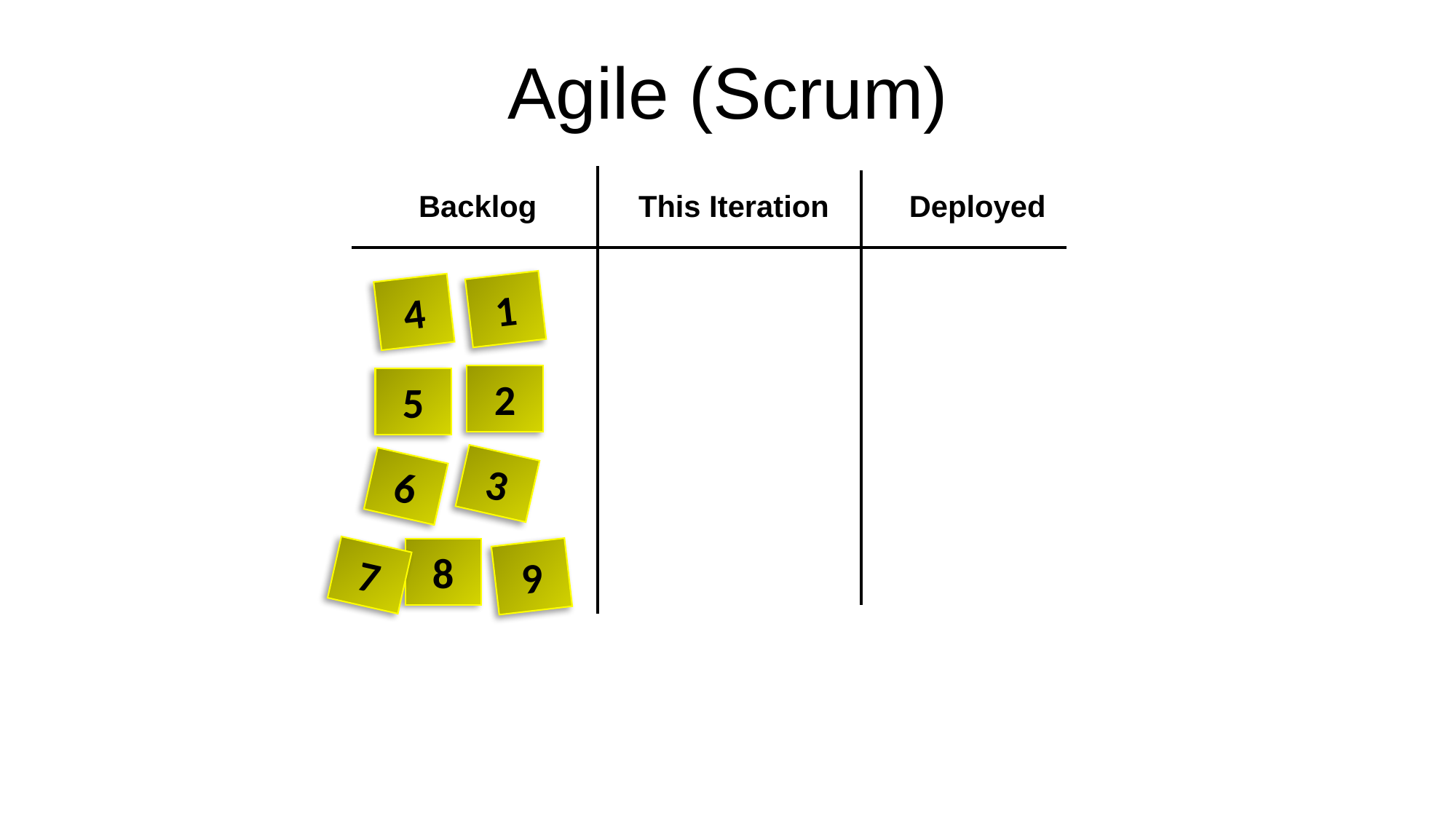

Agile (Scrum)
Backlog
This Iteration
Deployed
1
2
3
4
5
6
8
9
7